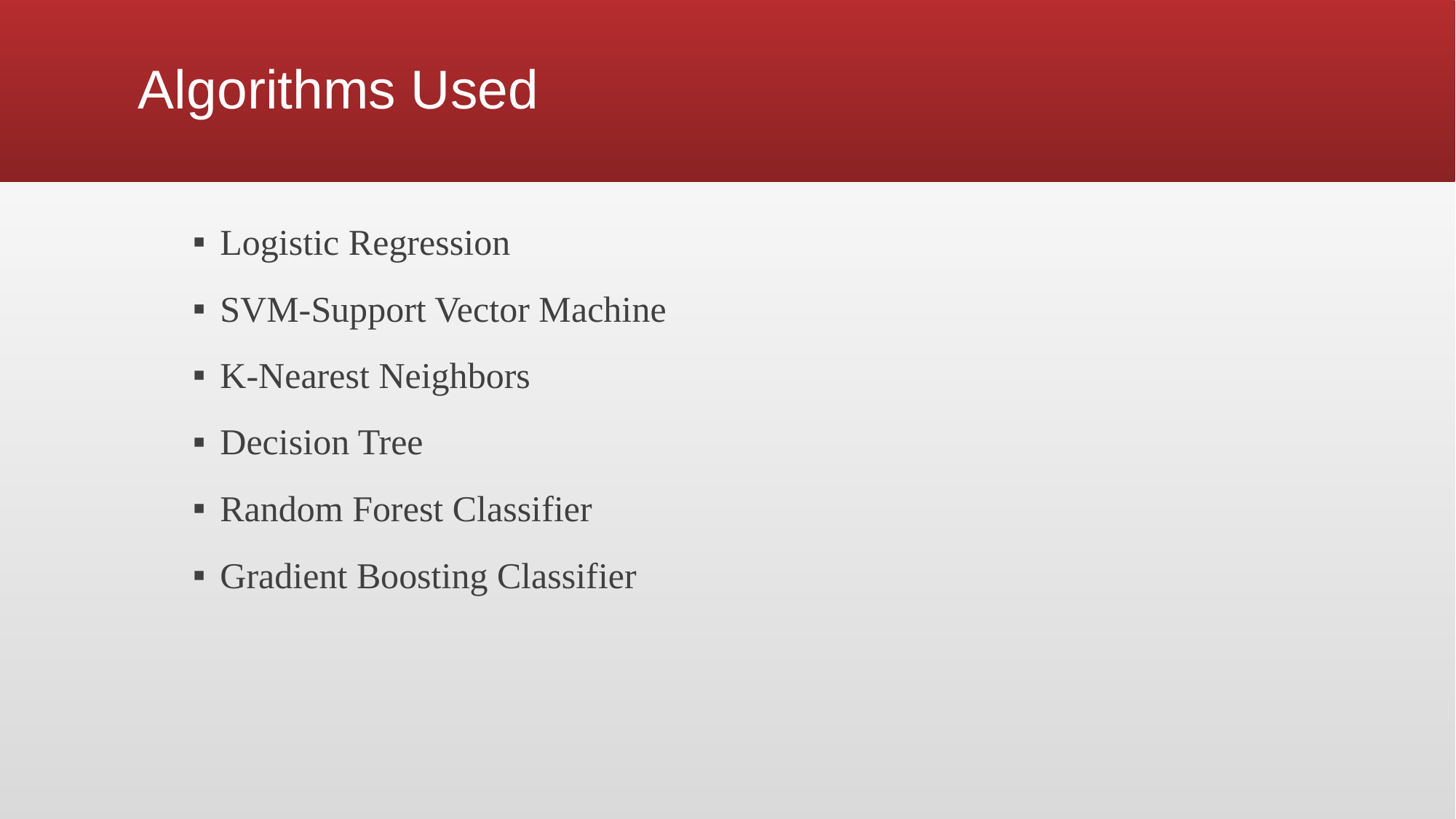

# Algorithms Used
Logistic Regression
SVM-Support Vector Machine
K-Nearest Neighbors
Decision Tree
Random Forest Classifier
Gradient Boosting Classifier